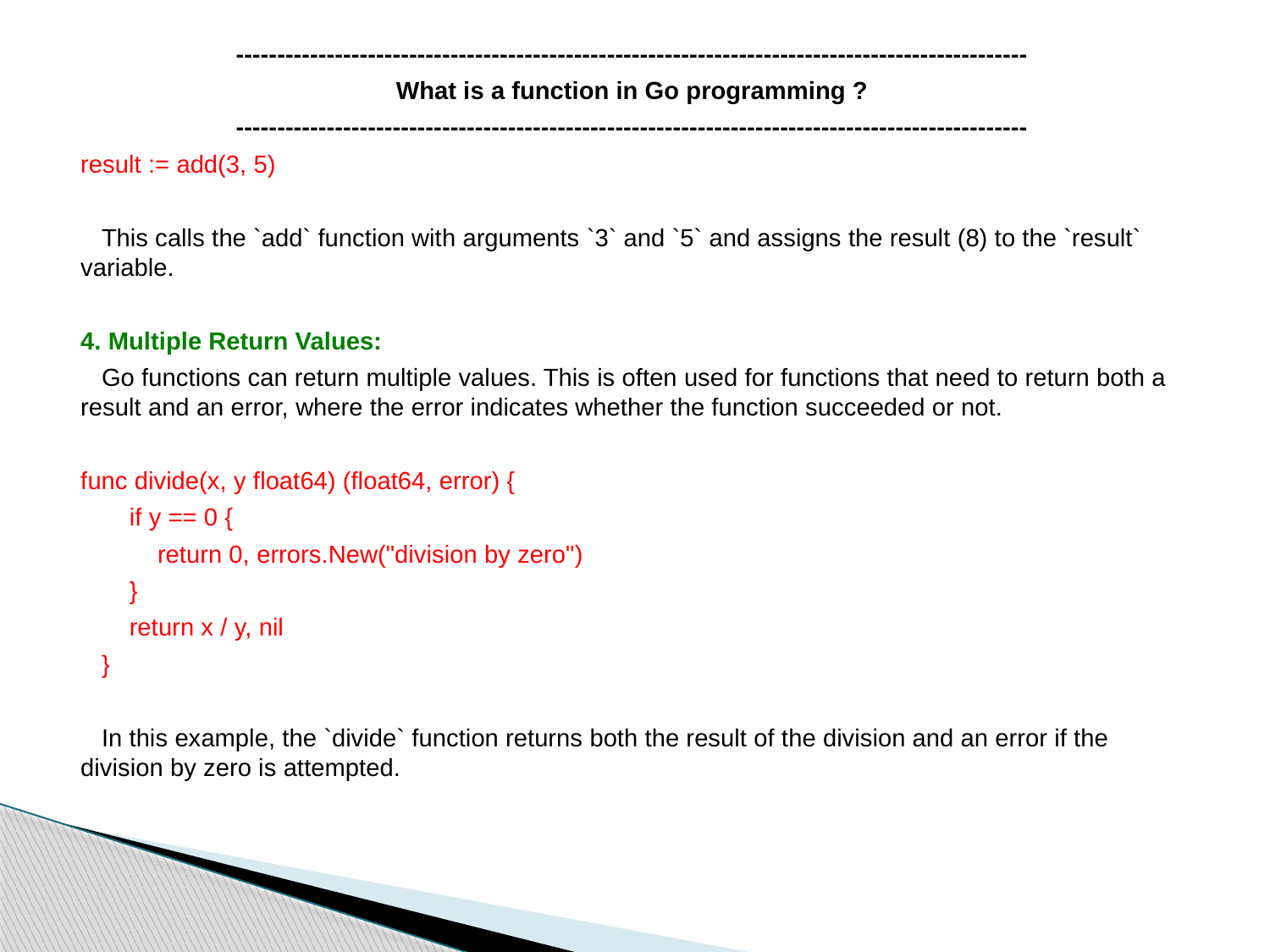

------------------------------------------------------------------------------------------------
What is a function in Go programming ?
------------------------------------------------------------------------------------------------
result := add(3, 5)

   This calls the `add` function with arguments `3` and `5` and assigns the result (8) to the `result` variable.

4. Multiple Return Values:
   Go functions can return multiple values. This is often used for functions that need to return both a result and an error, where the error indicates whether the function succeeded or not.

func divide(x, y float64) (float64, error) {
       if y == 0 {
           return 0, errors.New("division by zero")
       }
       return x / y, nil
   }

   In this example, the `divide` function returns both the result of the division and an error if the division by zero is attempted.